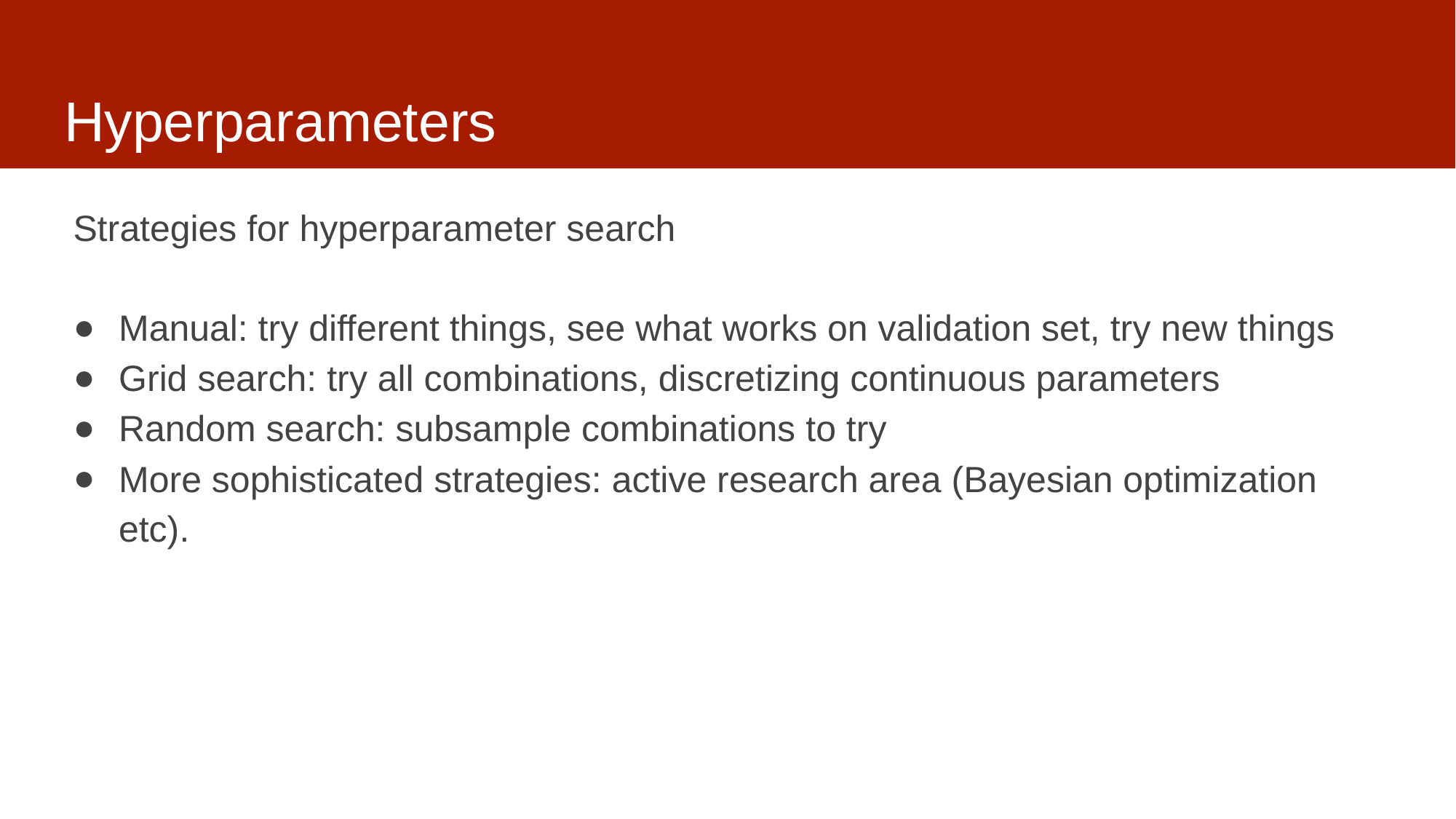

# Hyperparameters
Strategies for hyperparameter search

Manual: try different things, see what works on validation set, try new things
Grid search: try all combinations, discretizing continuous parameters
Random search: subsample combinations to try
More sophisticated strategies: active research area (Bayesian optimization etc).